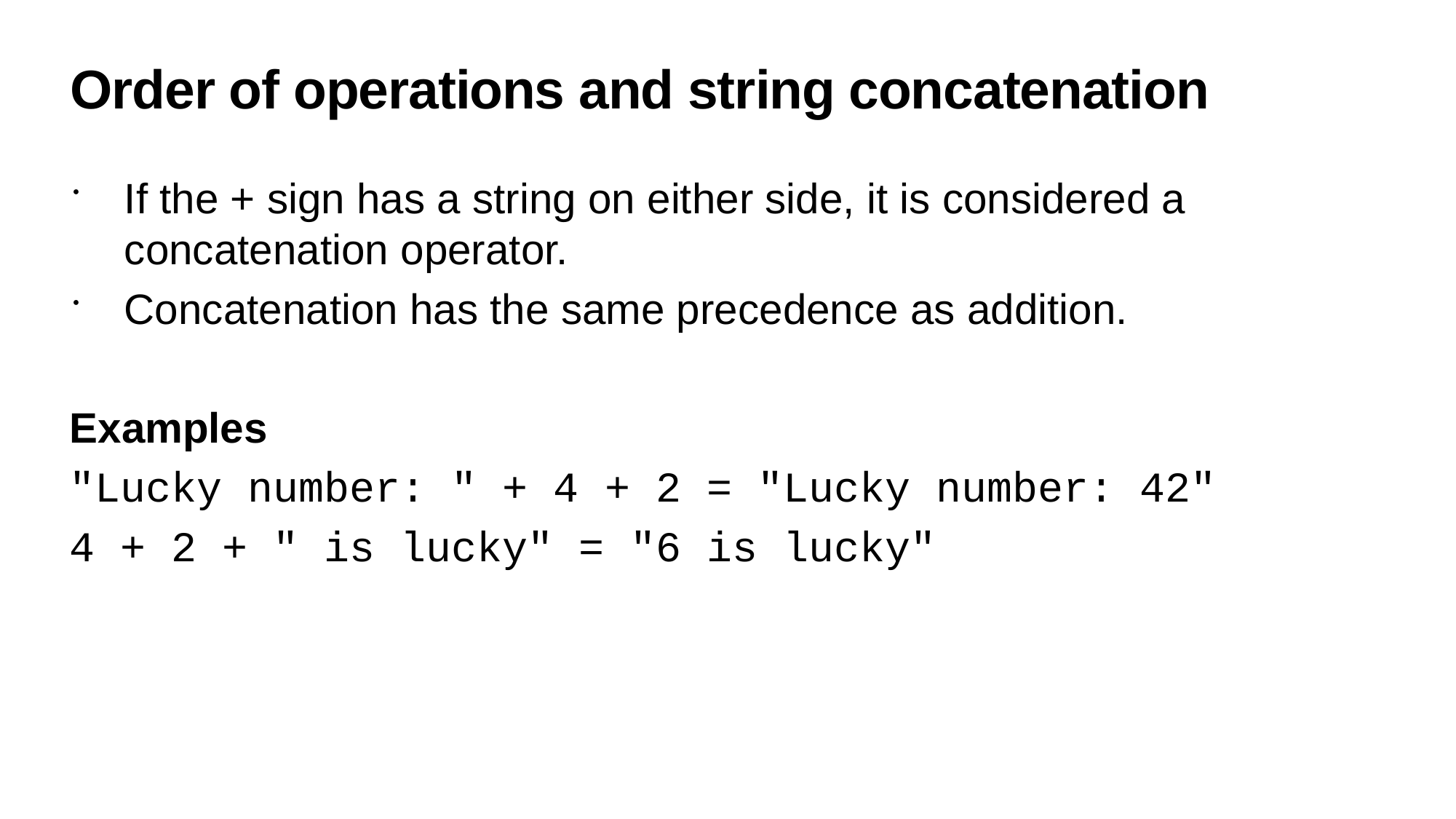

# Order of operations and string concatenation
If the + sign has a string on either side, it is considered a concatenation operator.
Concatenation has the same precedence as addition.

Examples
"Lucky number: " + 4 + 2 = "Lucky number: 42"
4 + 2 + " is lucky" = "6 is lucky"